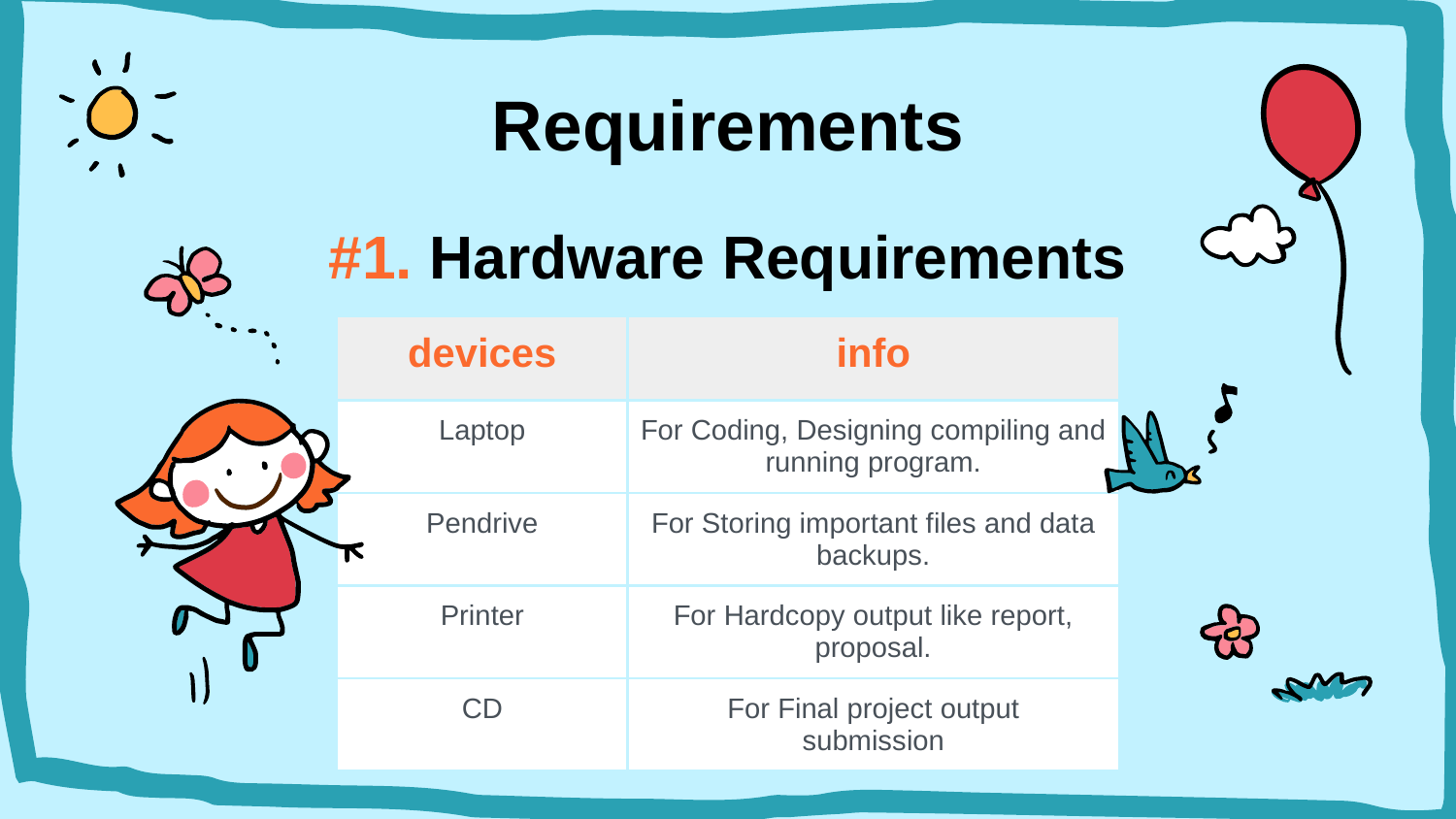

# Requirements

#1. Hardware Requirements

| devices | info |
| --- | --- |
| Laptop | For Coding, Designing compiling and running program. |
| Pendrive | For Storing important files and data backups. |
| Printer | For Hardcopy output like report, proposal. |
| CD | For Final project output submission |